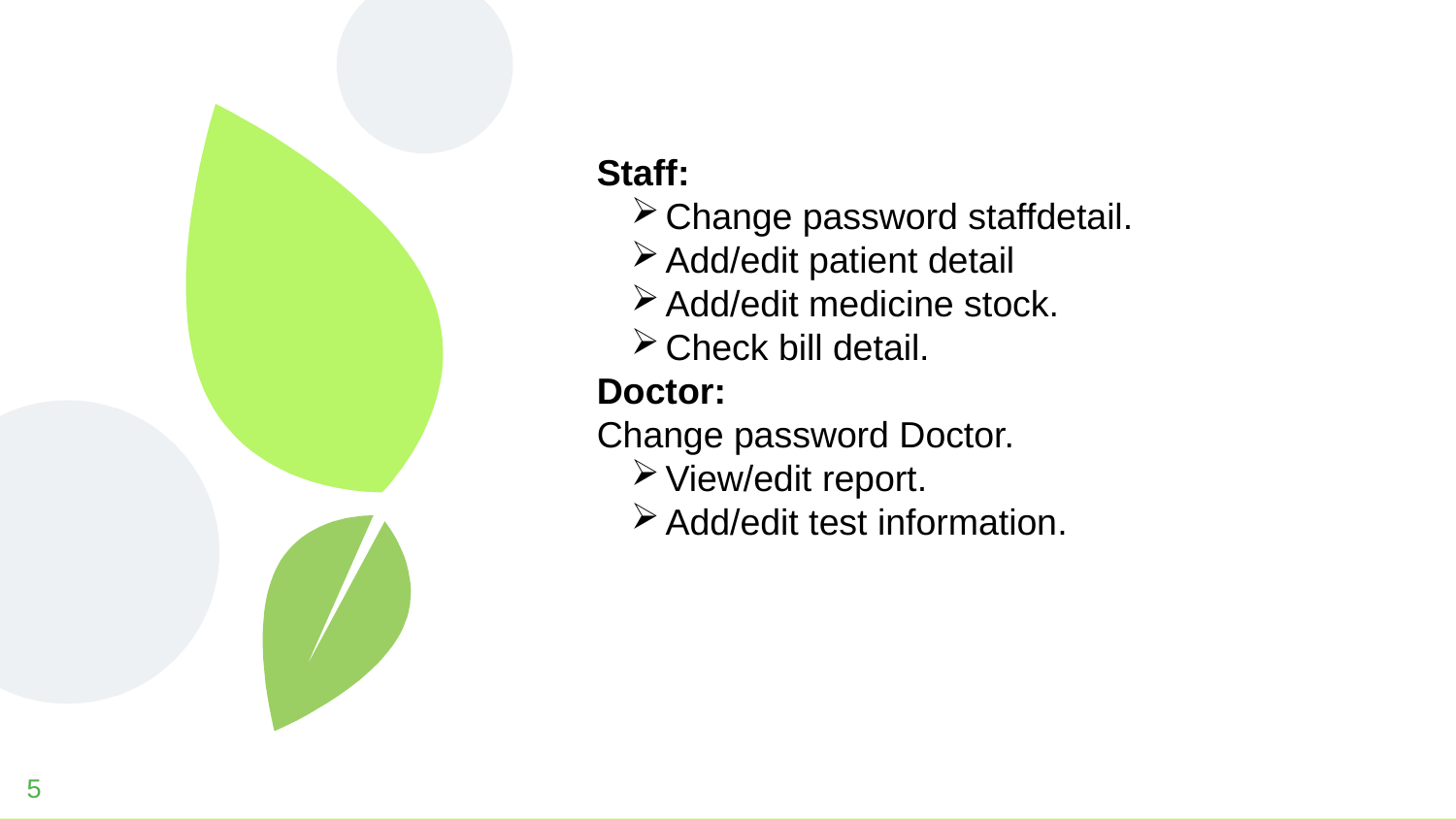

Staff:
Change password staffdetail.
Add/edit patient detail
Add/edit medicine stock.
Check bill detail.
Doctor:
Change password Doctor.
View/edit report.
Add/edit test information.
5